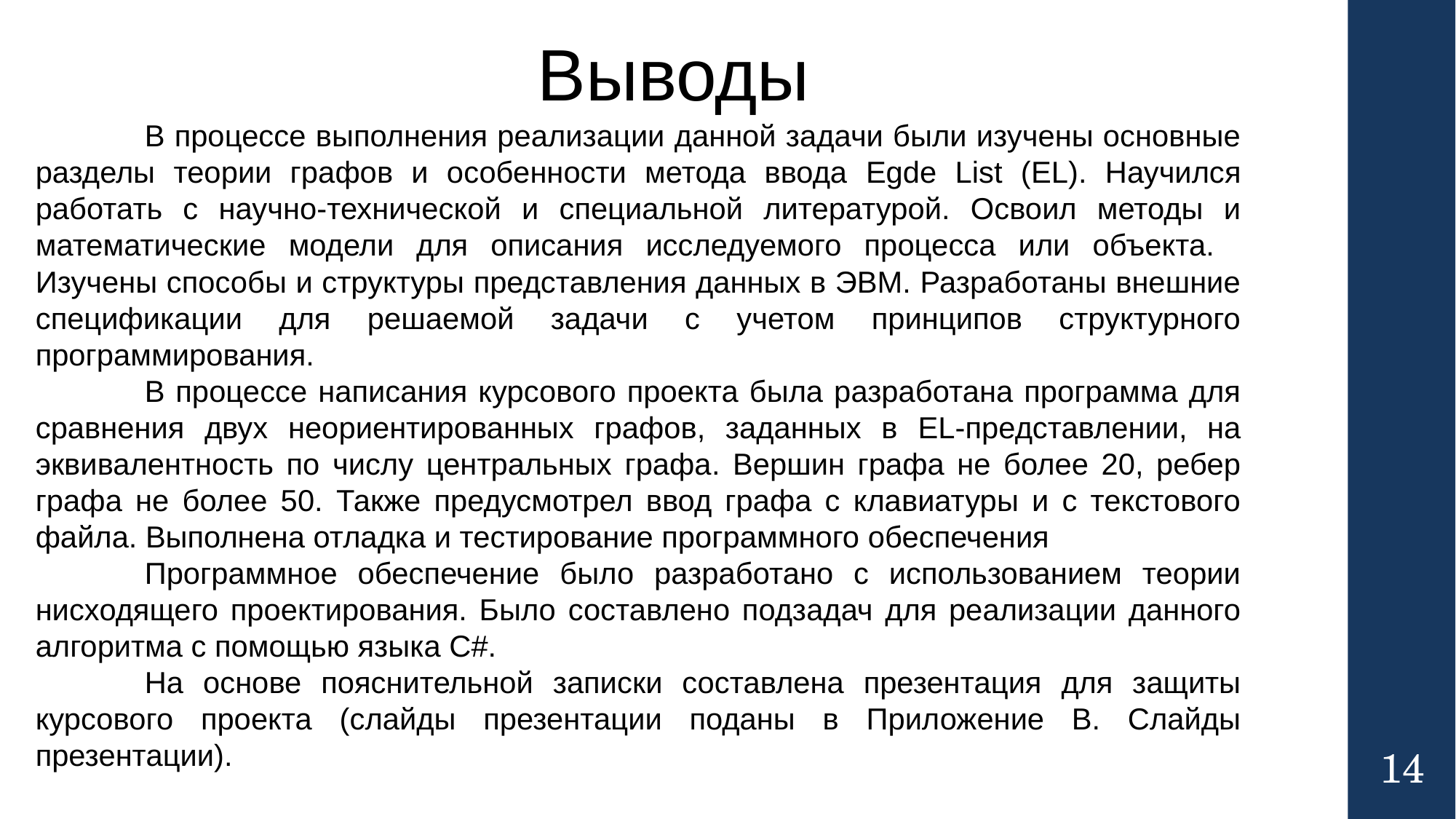

Выводы
	В процессе выполнения реализации данной задачи были изучены основные разделы теории графов и особенности метода ввода Egde List (EL). Научился работать с научно-технической и специальной литературой. Освоил методы и математические модели для описания исследуемого процесса или объекта. 	Изучены способы и структуры представления данных в ЭВМ. Разработаны внешние спецификации для решаемой задачи с учетом принципов структурного программирования.
	В процессе написания курсового проекта была разработана программа для сравнения двух неориентированных графов, заданных в EL-представлении, на эквивалентность по числу центральных графа. Вершин графа не более 20, ребер графа не более 50. Также предусмотрел ввод графа с клавиатуры и с текстового файла. Выполнена отладка и тестирование программного обеспечения
	Программное обеспечение было разработано с использованием теории нисходящего проектирования. Было составлено подзадач для реализации данного алгоритма с помощью языка C#.
	На основе пояснительной записки составлена презентация для защиты курсового проекта (слайды презентации поданы в Приложение В. Слайды презентации).
14